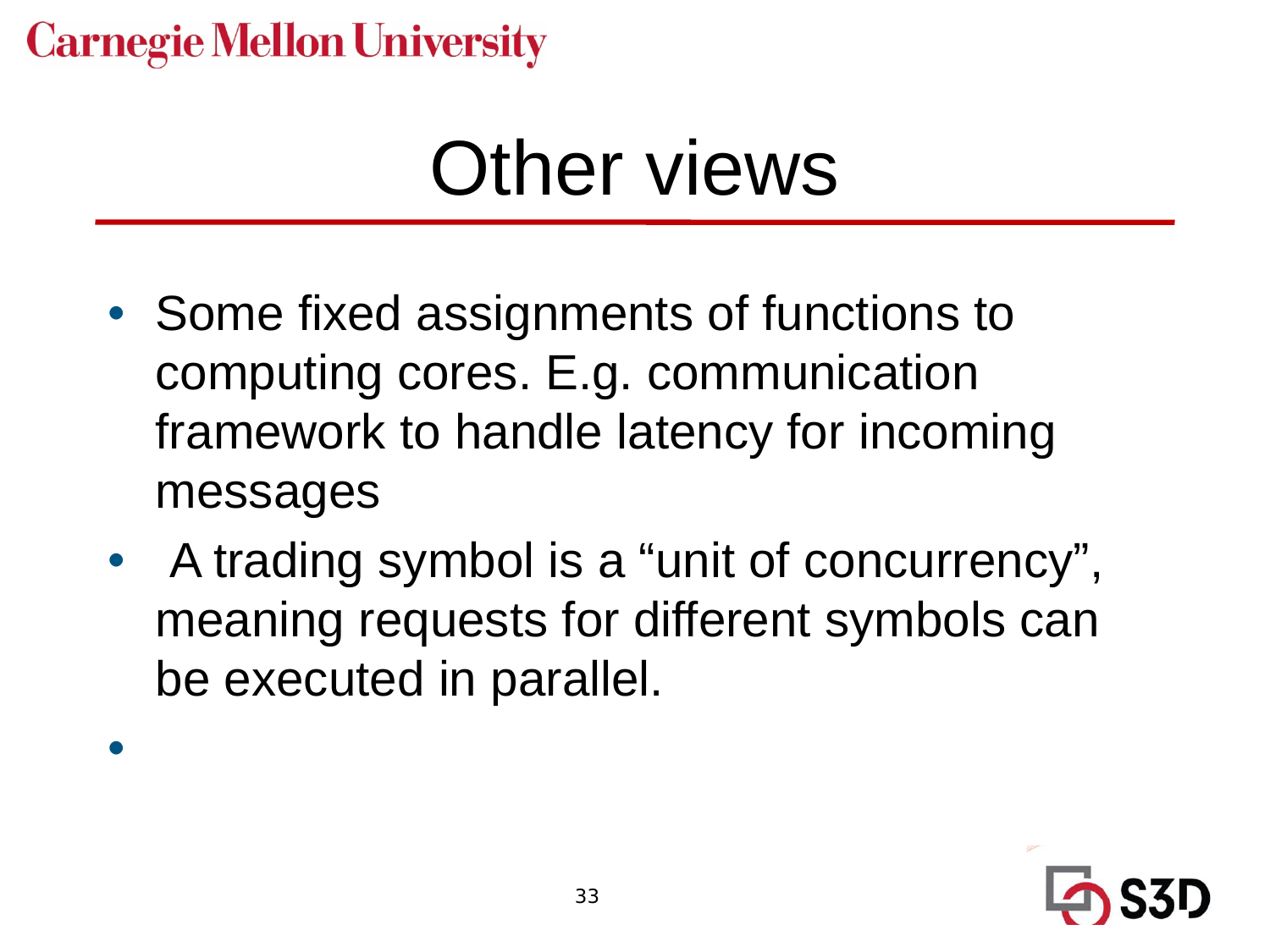

# Other views
Some fixed assignments of functions to computing cores. E.g. communication framework to handle latency for incoming messages
 A trading symbol is a “unit of concurrency”, meaning requests for different symbols can be executed in parallel.